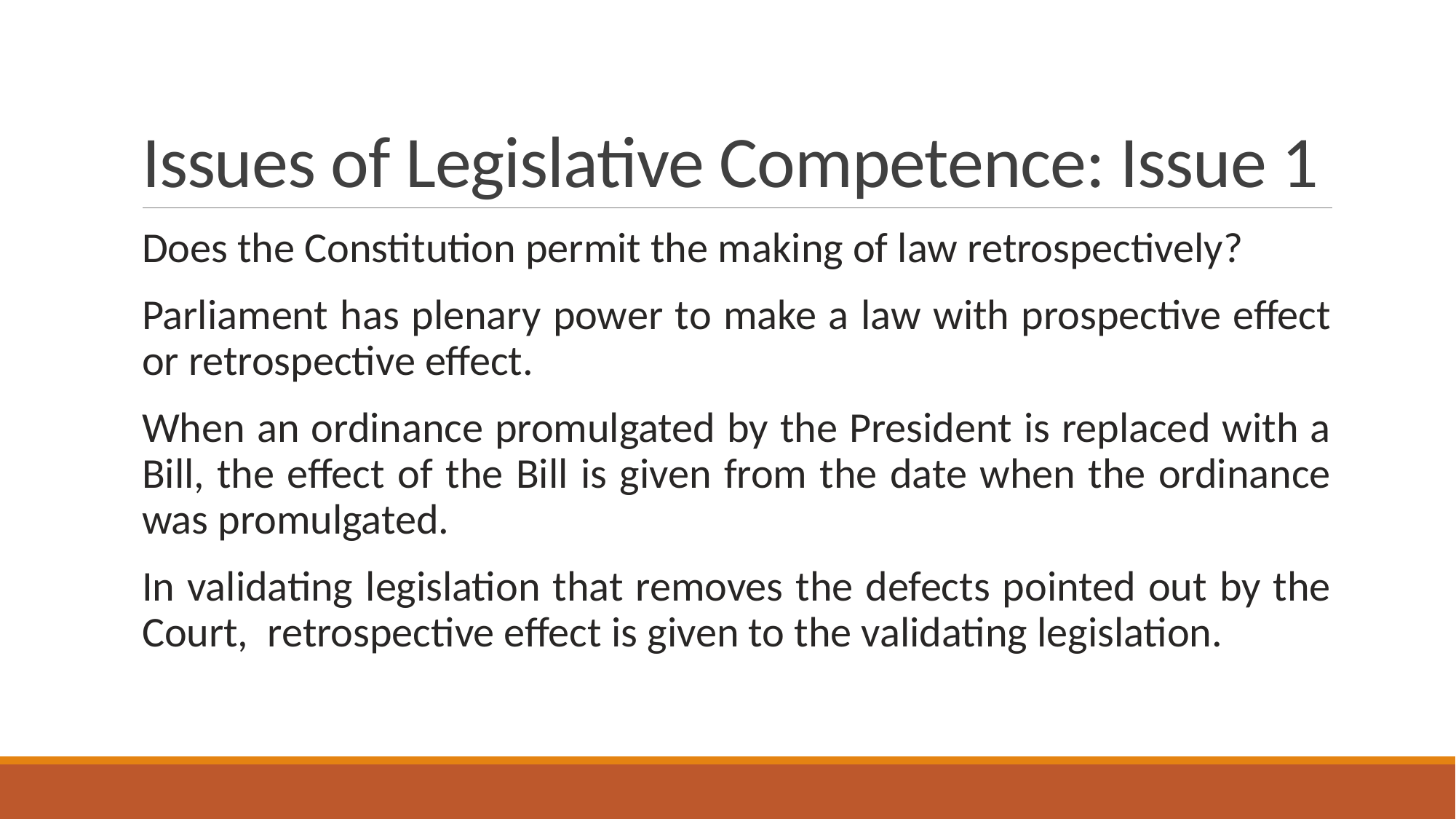

# Issues of Legislative Competence: Issue 1
Does the Constitution permit the making of law retrospectively?
Parliament has plenary power to make a law with prospective effect or retrospective effect.
When an ordinance promulgated by the President is replaced with a Bill, the effect of the Bill is given from the date when the ordinance was promulgated.
In validating legislation that removes the defects pointed out by the Court,  retrospective effect is given to the validating legislation.